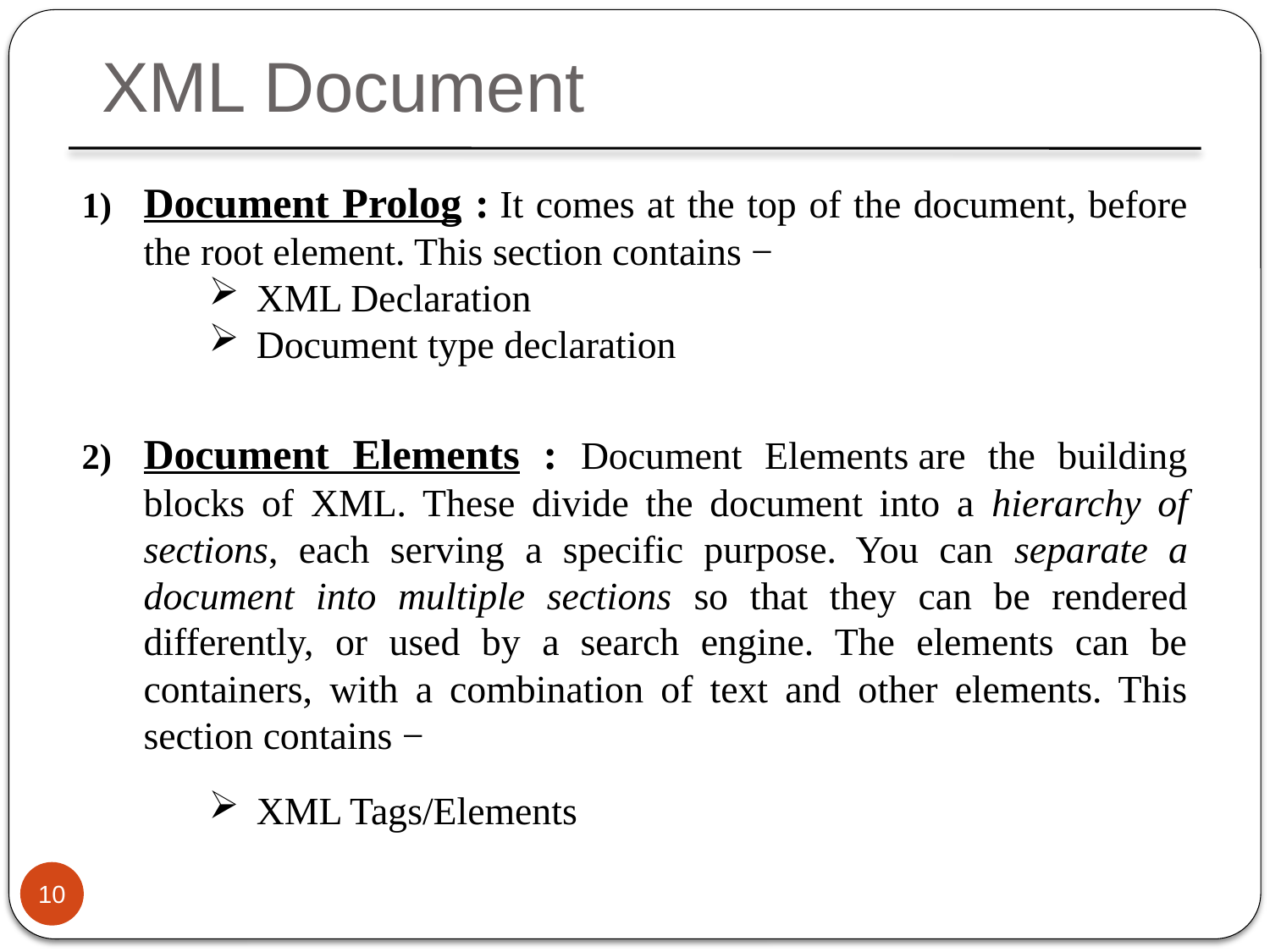

XML Document
Document Prolog : It comes at the top of the document, before the root element. This section contains −
XML Declaration
Document type declaration

Document Elements : Document Elements are the building blocks of XML. These divide the document into a hierarchy of sections, each serving a specific purpose. You can separate a document into multiple sections so that they can be rendered differently, or used by a search engine. The elements can be containers, with a combination of text and other elements. This section contains −

XML Tags/Elements
10